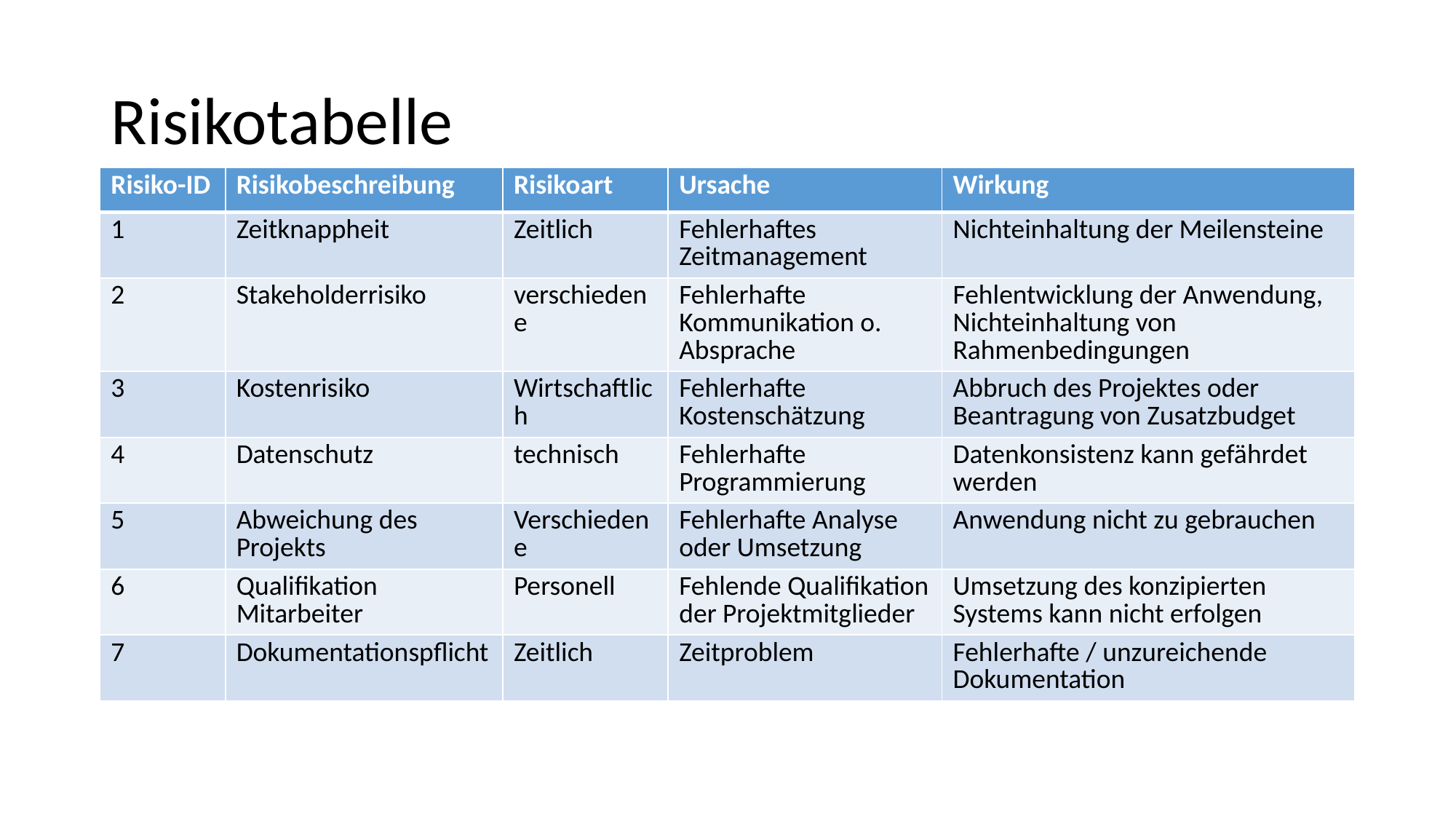

# Risikotabelle
| Risiko-ID | Risikobeschreibung | Risikoart | Ursache | Wirkung |
| --- | --- | --- | --- | --- |
| 1 | Zeitknappheit | Zeitlich | Fehlerhaftes Zeitmanagement | Nichteinhaltung der Meilensteine |
| 2 | Stakeholderrisiko | verschiedene | Fehlerhafte Kommunikation o. Absprache | Fehlentwicklung der Anwendung, Nichteinhaltung von Rahmenbedingungen |
| 3 | Kostenrisiko | Wirtschaftlich | Fehlerhafte Kostenschätzung | Abbruch des Projektes oder Beantragung von Zusatzbudget |
| 4 | Datenschutz | technisch | Fehlerhafte Programmierung | Datenkonsistenz kann gefährdet werden |
| 5 | Abweichung des Projekts | Verschiedene | Fehlerhafte Analyse oder Umsetzung | Anwendung nicht zu gebrauchen |
| 6 | Qualifikation Mitarbeiter | Personell | Fehlende Qualifikation der Projektmitglieder | Umsetzung des konzipierten Systems kann nicht erfolgen |
| 7 | Dokumentationspflicht | Zeitlich | Zeitproblem | Fehlerhafte / unzureichende Dokumentation |